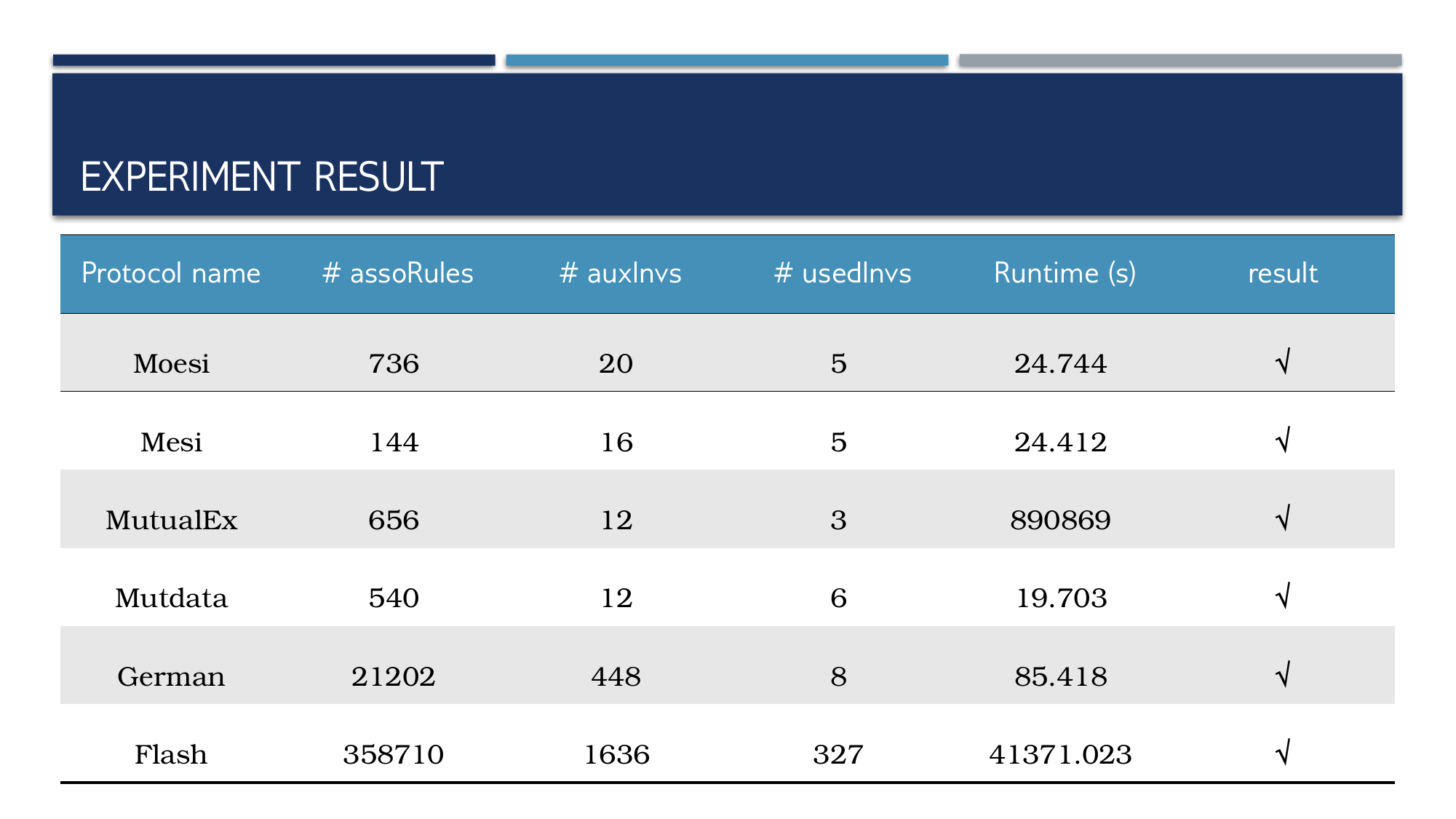

# Experiment result
|  |
| --- |
| Protocol name | # assoRules | # auxInvs | # usedInvs | Runtime (s) | result |
| --- | --- | --- | --- | --- | --- |
| Moesi | 736 | 20 | 5 | 24.744 | √ |
| Mesi | 144 | 16 | 5 | 24.412 | √ |
| MutualEx | 656 | 12 | 3 | 890869 | √ |
| Mutdata | 540 | 12 | 6 | 19.703 | √ |
| German | 21202 | 448 | 8 | 85.418 | √ |
| Flash | 358710 | 1636 | 327 | 41371.023 | √ |